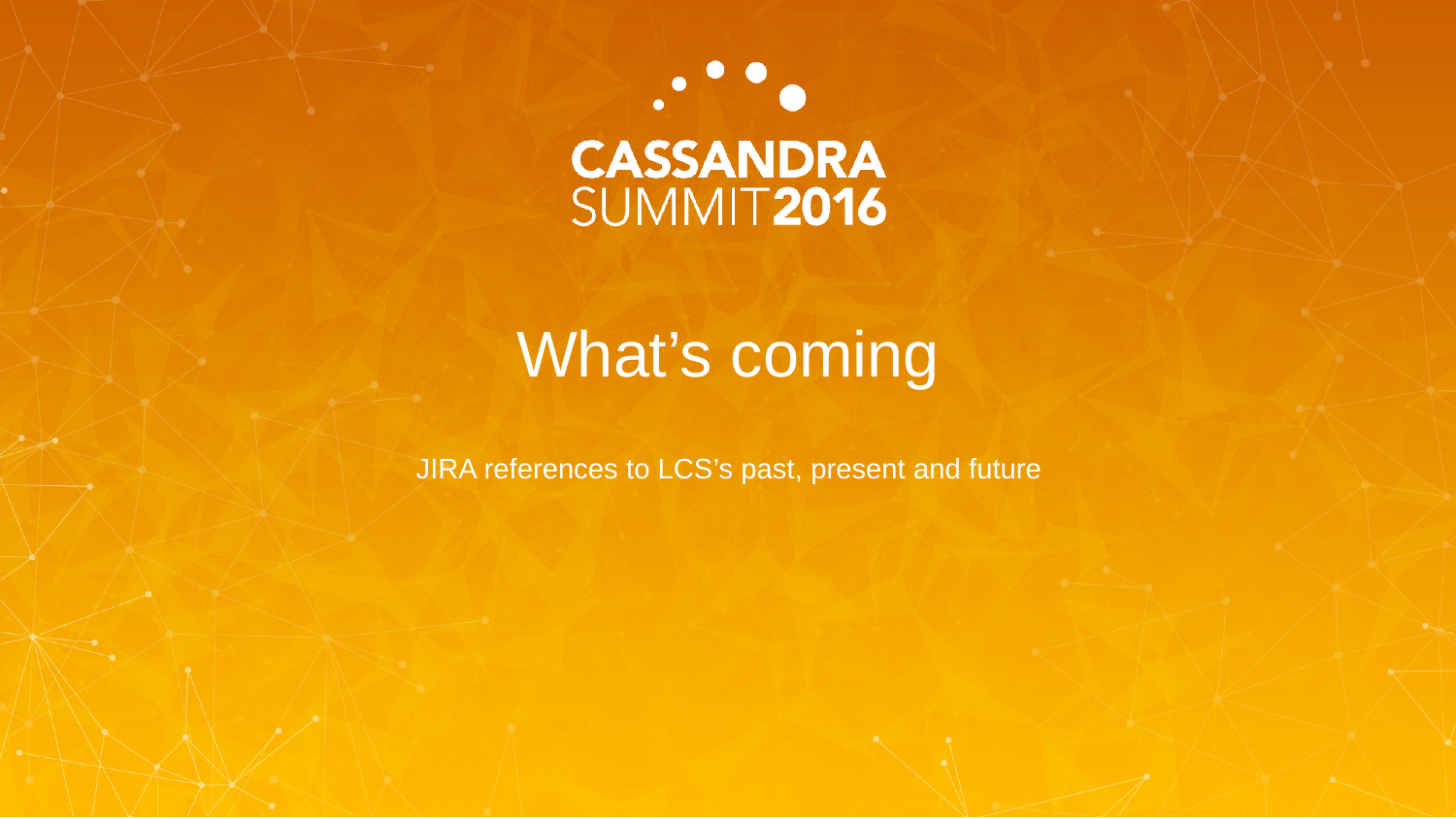

# What’s coming
JIRA references to LCS’s past, present and future